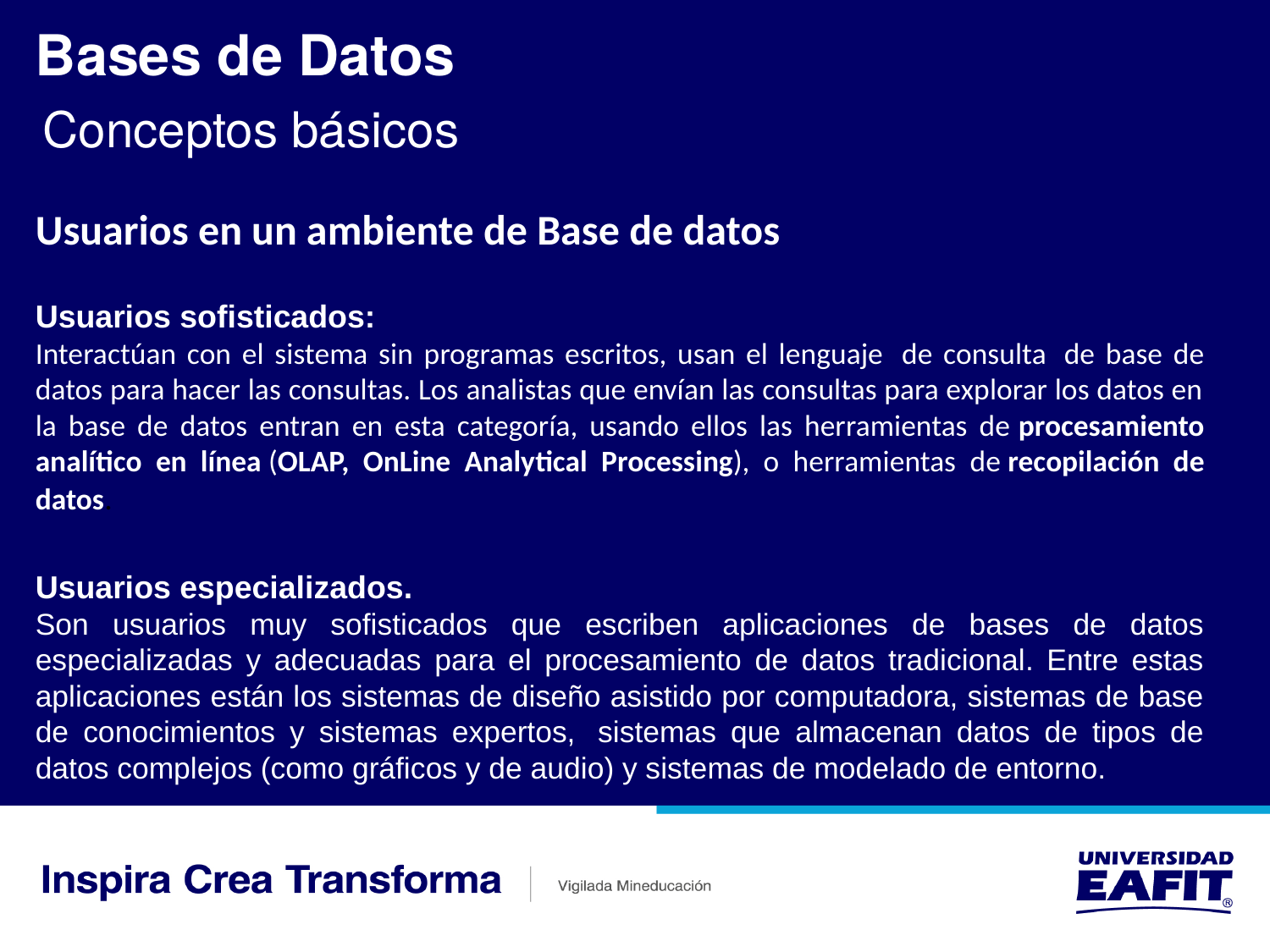

Bases de Datos
Conceptos básicos
Usuarios en un ambiente de Base de datos

Usuarios sofisticados:
Interactúan con el sistema sin programas escritos, usan el lenguaje  de consulta  de base de datos para hacer las consultas. Los analistas que envían las consultas para explorar los datos en la base de datos entran en esta categoría, usando ellos las herramientas de procesamiento analítico en línea (OLAP, OnLine Analytical Processing), o herramientas de recopilación de datos.

Usuarios especializados.
Son usuarios muy sofisticados que escriben aplicaciones de bases de datos especializadas y adecuadas para el procesamiento de datos tradicional. Entre estas aplicaciones están los sistemas de diseño asistido por computadora, sistemas de base de conocimientos y sistemas expertos,  sistemas que almacenan datos de tipos de datos complejos (como gráficos y de audio) y sistemas de modelado de entorno.